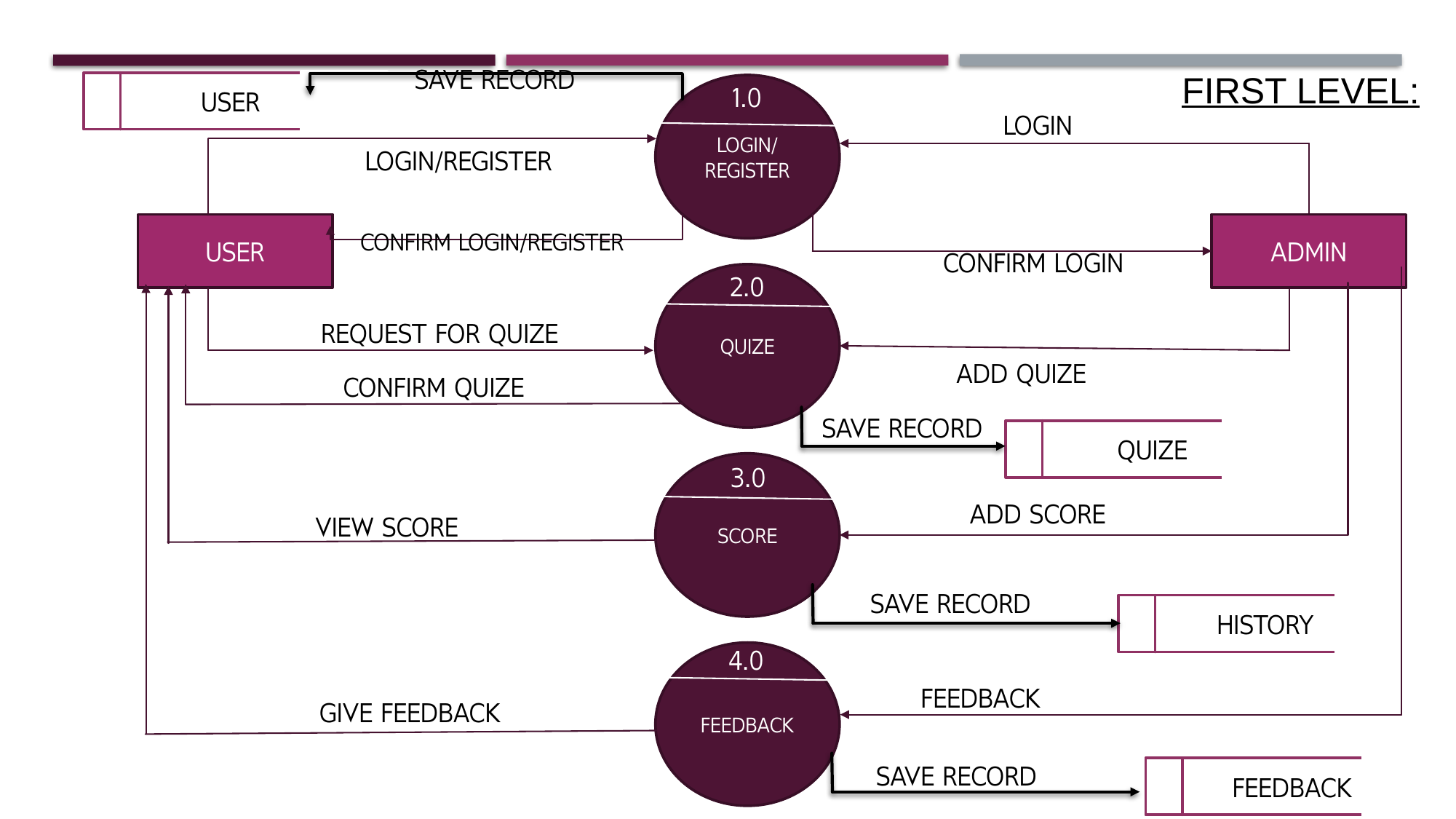

SAVE RECORD
FIRST LEVEL:

USER
1.0
LOGIN/
REGISTER
LOGIN
LOGIN/REGISTER
USER
ADMIN
CONFIRM LOGIN/REGISTER
CONFIRM LOGIN
2.0
QUIZE
REQUEST FOR QUIZE
ADD QUIZE
CONFIRM QUIZE
SAVE RECORD

QUIZE
SCORE
3.0
ADD SCORE
VIEW SCORE
SAVE RECORD

HISTORY
4.0
FEEDBACK
    FEEDBACK
GIVE FEEDBACK
SAVE RECORD

FEEDBACK